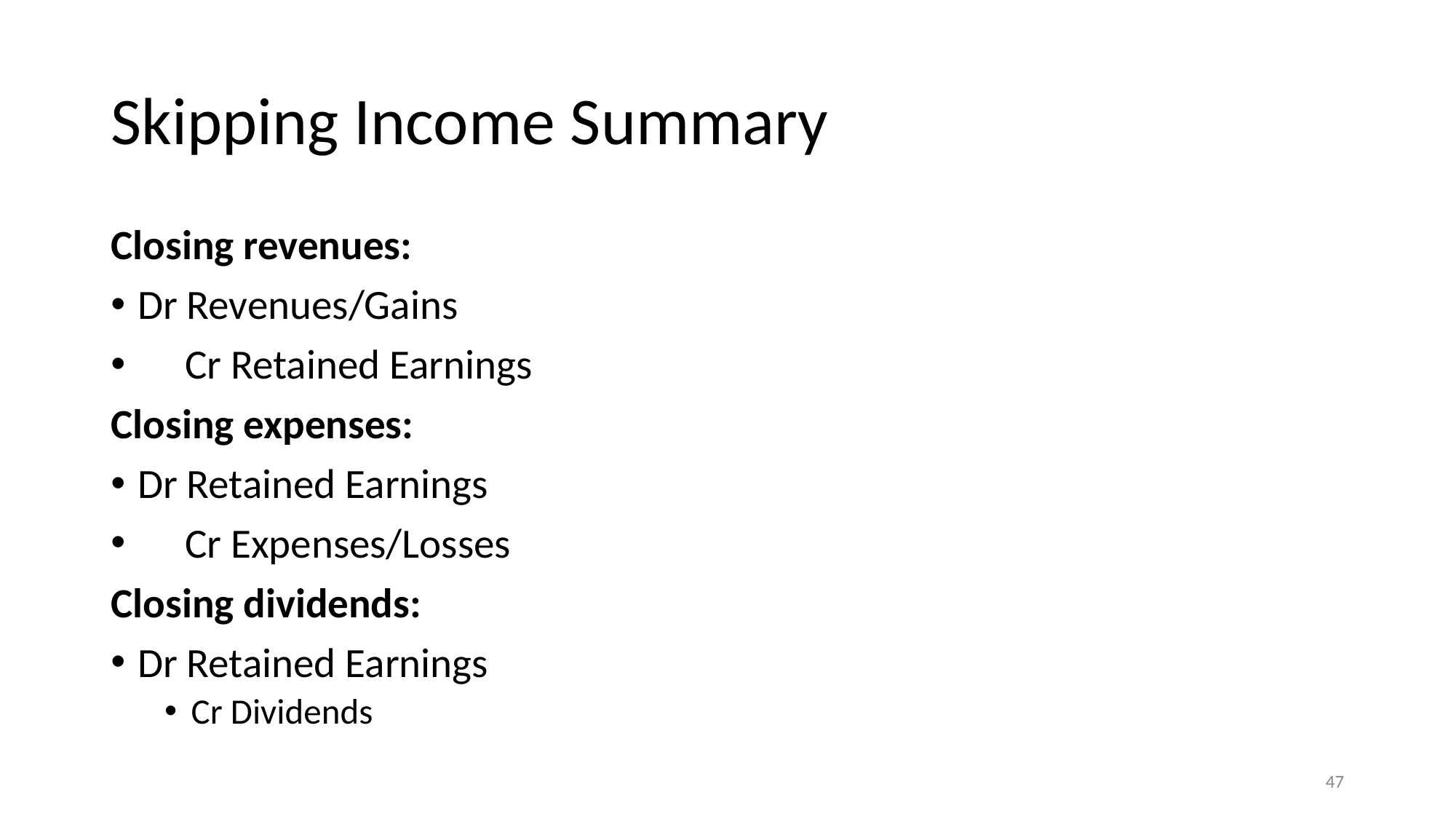

# Skipping Income Summary
Closing revenues:
Dr Revenues/Gains
     Cr Retained Earnings
Closing expenses:
Dr Retained Earnings
     Cr Expenses/Losses
Closing dividends:
Dr Retained Earnings
Cr Dividends

47